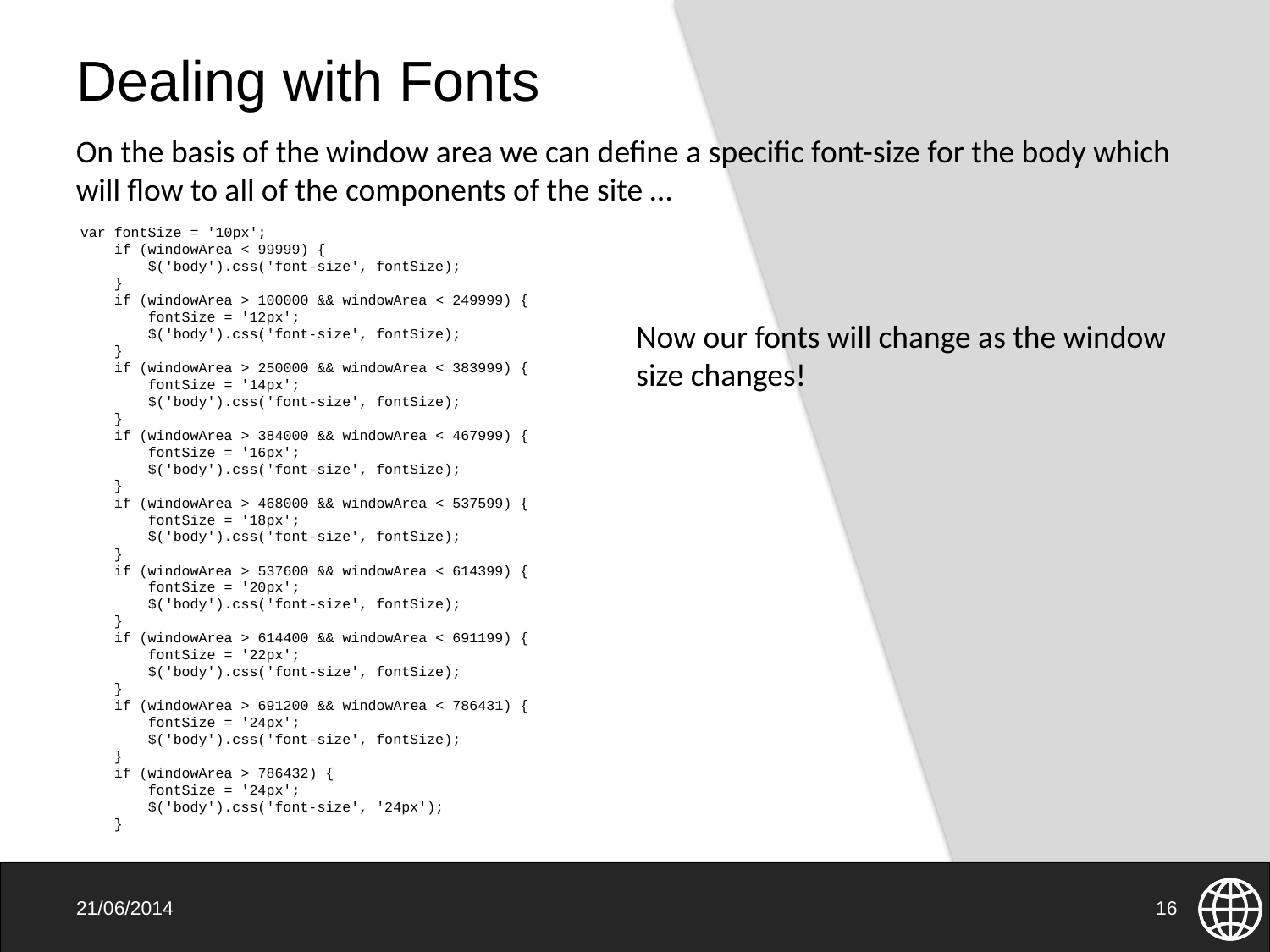

# Dealing with Fonts
On the basis of the window area we can define a specific font-size for the body which will flow to all of the components of the site …
var fontSize = '10px';
    if (windowArea < 99999) {
        $('body').css('font-size', fontSize);
    }
    if (windowArea > 100000 && windowArea < 249999) {
        fontSize = '12px';
        $('body').css('font-size', fontSize);
    }
    if (windowArea > 250000 && windowArea < 383999) {
        fontSize = '14px';
        $('body').css('font-size', fontSize);
    }
    if (windowArea > 384000 && windowArea < 467999) {
        fontSize = '16px';
        $('body').css('font-size', fontSize);
    }
    if (windowArea > 468000 && windowArea < 537599) {
        fontSize = '18px';
        $('body').css('font-size', fontSize);
    }
    if (windowArea > 537600 && windowArea < 614399) {
        fontSize = '20px';
        $('body').css('font-size', fontSize);
    }
    if (windowArea > 614400 && windowArea < 691199) {
        fontSize = '22px';
        $('body').css('font-size', fontSize);
    }
    if (windowArea > 691200 && windowArea < 786431) {
        fontSize = '24px';
        $('body').css('font-size', fontSize);
    }
    if (windowArea > 786432) {
        fontSize = '24px';
        $('body').css('font-size', '24px');
    }
Now our fonts will change as the window size changes!
21/06/2014
16